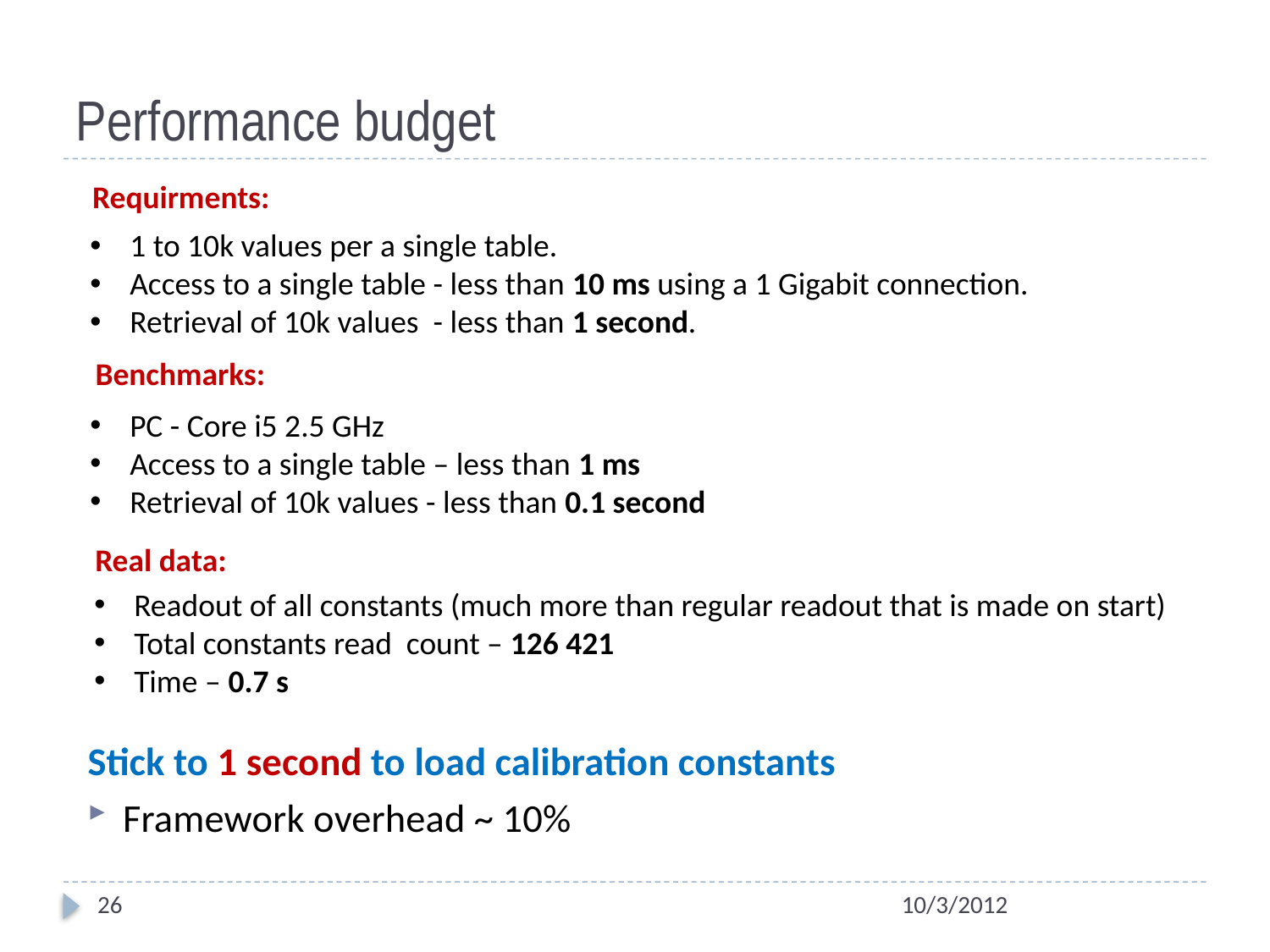

# Performance budget
Requirments:
1 to 10k values per a single table.
Access to a single table - less than 10 ms using a 1 Gigabit connection.
Retrieval of 10k values  - less than 1 second.
Benchmarks:
PC - Core i5 2.5 GHz
Access to a single table – less than 1 ms
Retrieval of 10k values - less than 0.1 second
Real data:
Readout of all constants (much more than regular readout that is made on start)
Total constants read  count – 126 421
Time – 0.7 s
Stick to 1 second to load calibration constants
Framework overhead ~ 10%
26
10/3/2012